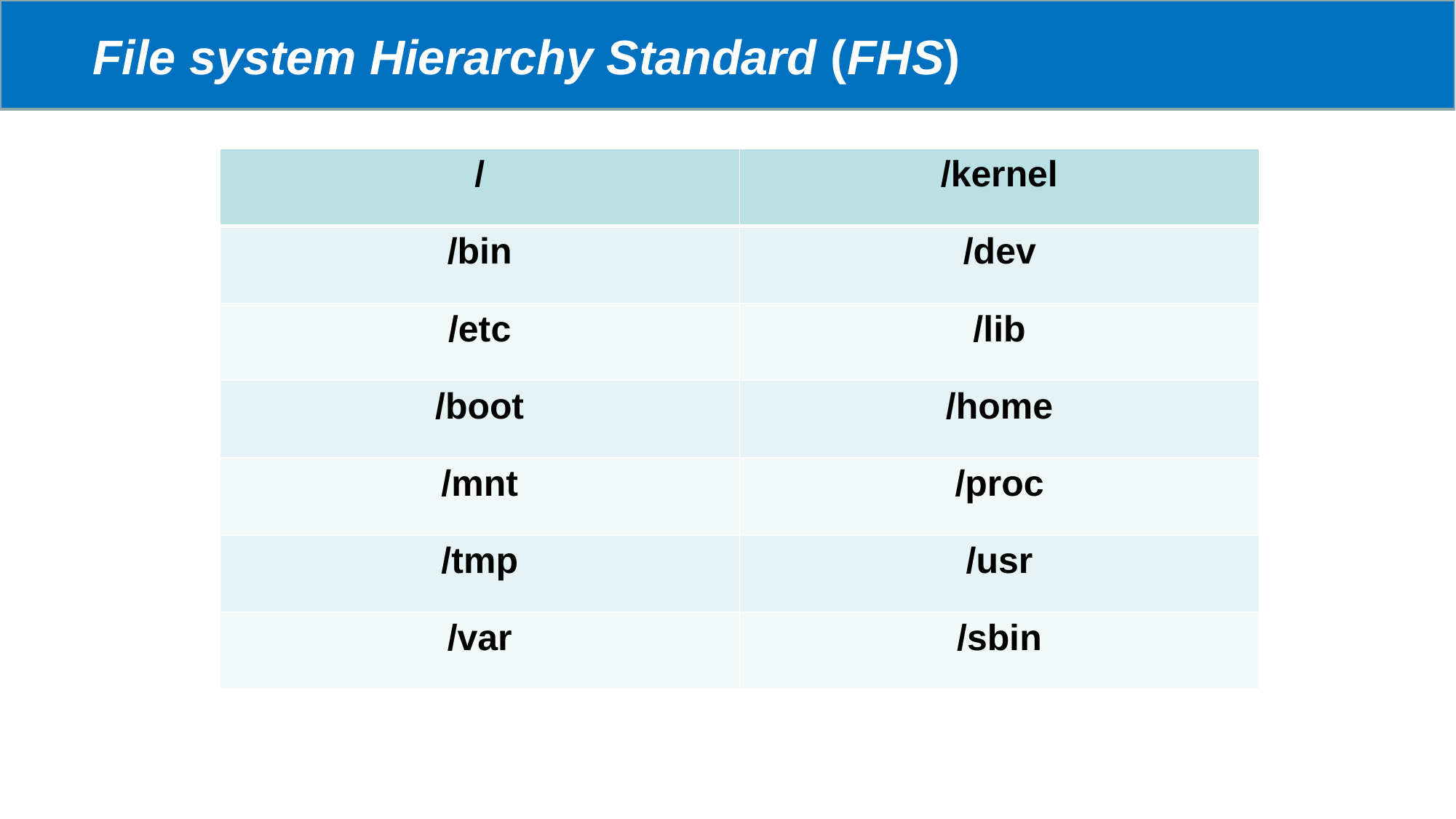

# File system Hierarchy Standard (FHS)
| / | /kernel |
| --- | --- |
| /bin | /dev |
| /etc | /lib |
| /boot | /home |
| /mnt | /proc |
| /tmp | /usr |
| /var | /sbin |